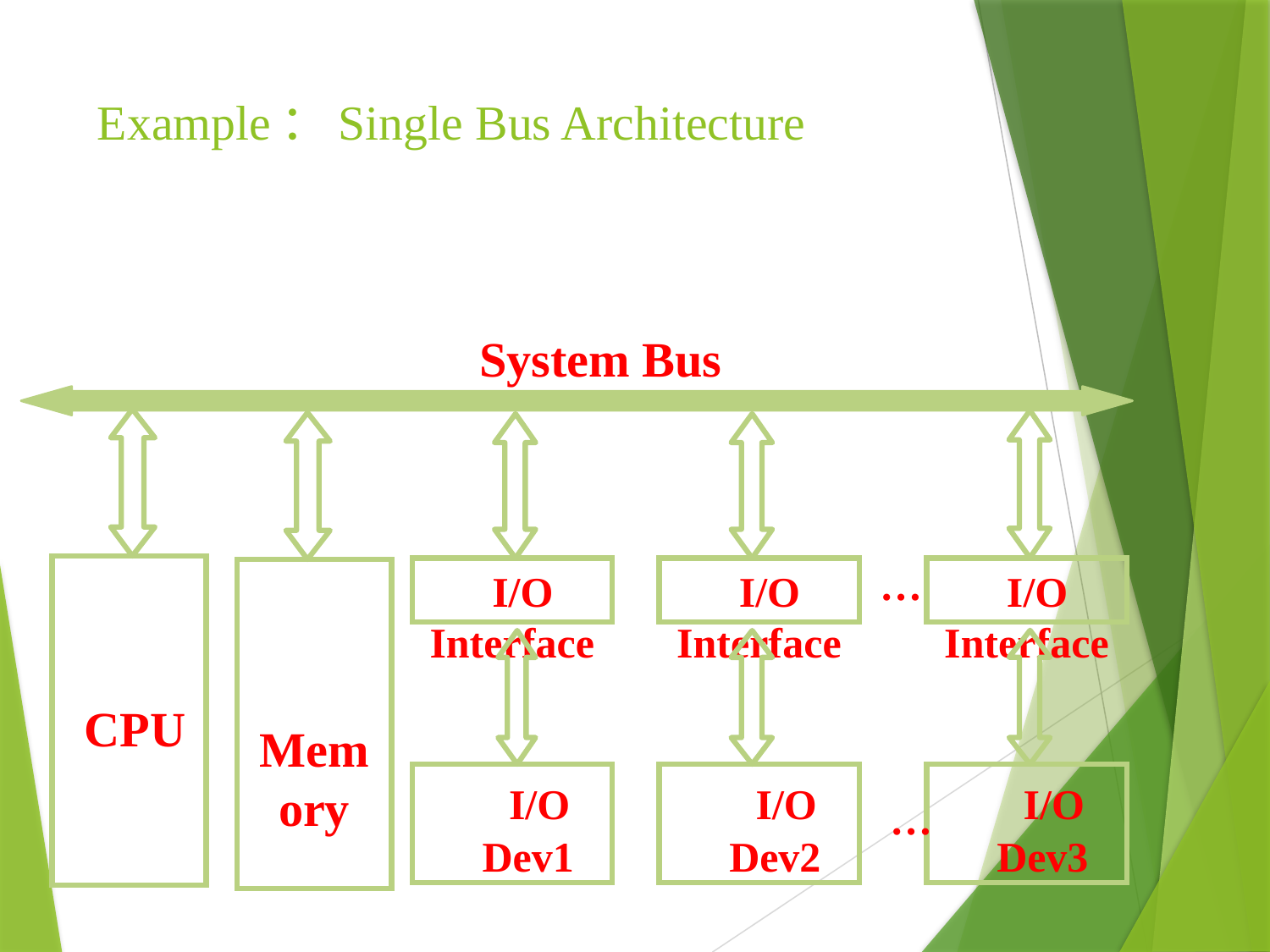

# Example：Single Bus Architecture
System Bus

 CPU

    Memory

  I/O Interface
  I/O Interface
…
  I/O Interface

       I/O
   Dev1
       I/O
   Dev2
       I/O
   Dev3
…